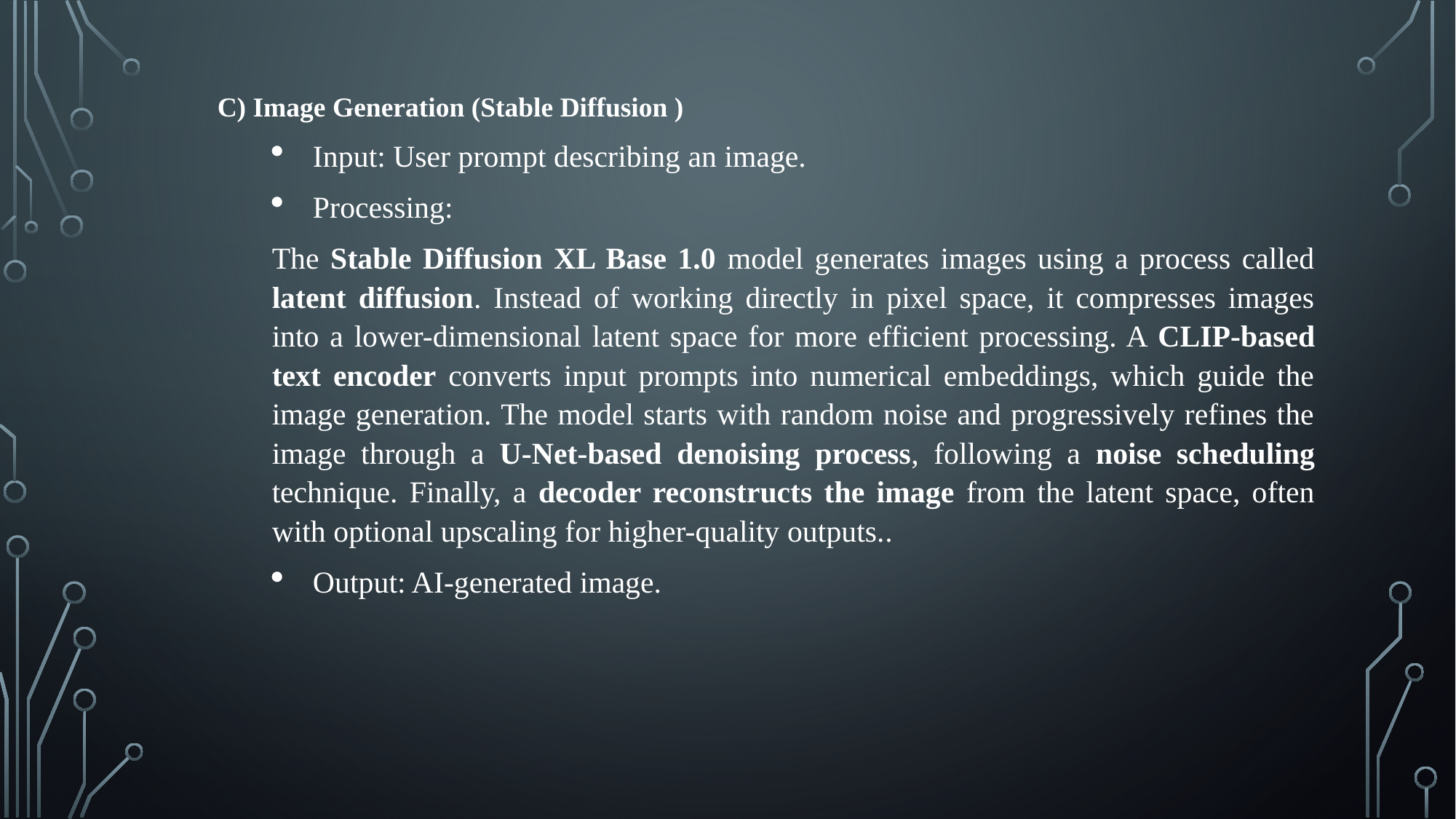

C) Image Generation (Stable Diffusion )
Input: User prompt describing an image.
Processing:
The Stable Diffusion XL Base 1.0 model generates images using a process called latent diffusion. Instead of working directly in pixel space, it compresses images into a lower-dimensional latent space for more efficient processing. A CLIP-based text encoder converts input prompts into numerical embeddings, which guide the image generation. The model starts with random noise and progressively refines the image through a U-Net-based denoising process, following a noise scheduling technique. Finally, a decoder reconstructs the image from the latent space, often with optional upscaling for higher-quality outputs..
Output: AI-generated image.